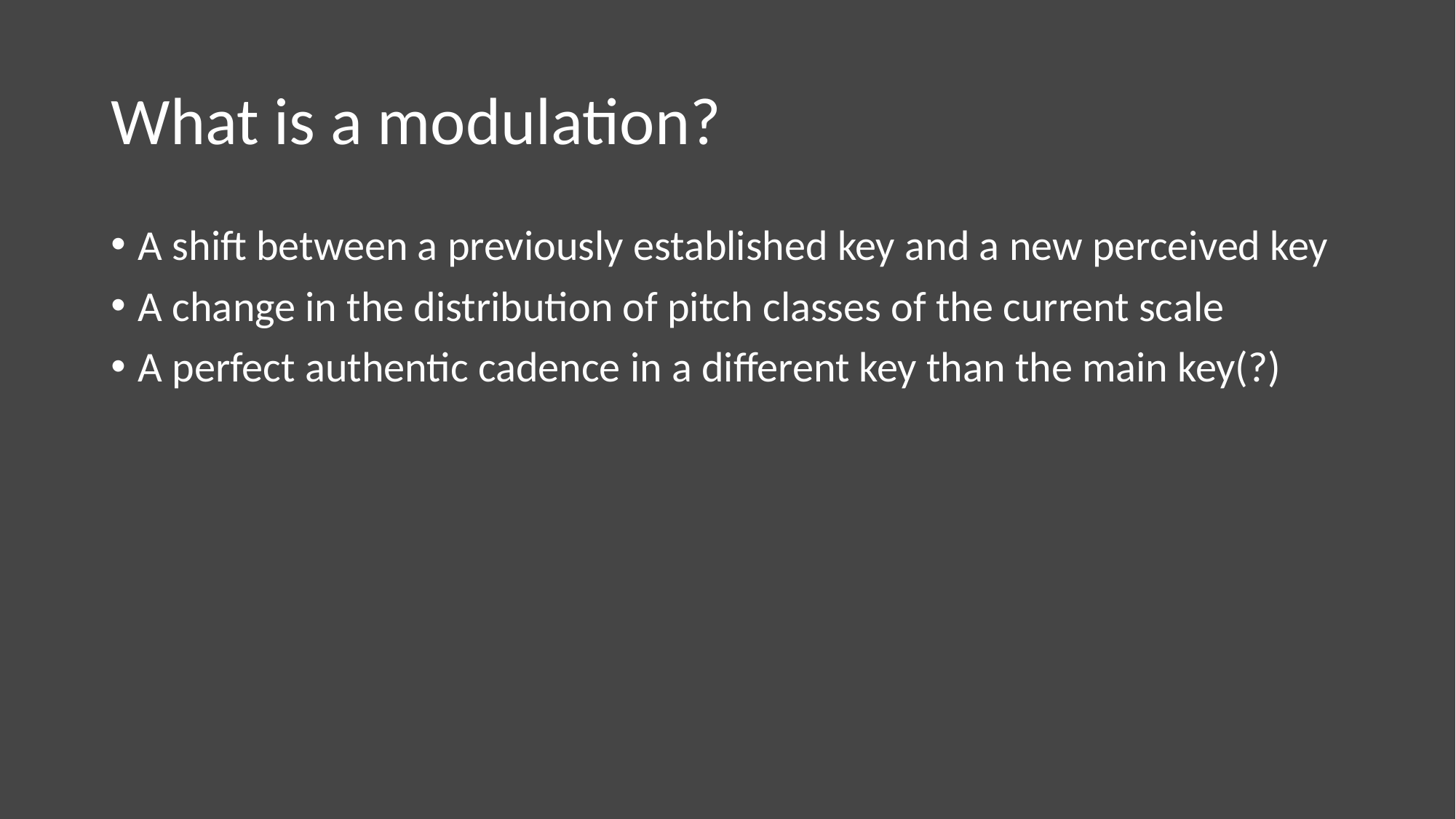

# What is a modulation?
A shift between a previously established key and a new perceived key
A change in the distribution of pitch classes of the current scale
A perfect authentic cadence in a different key than the main key(?)